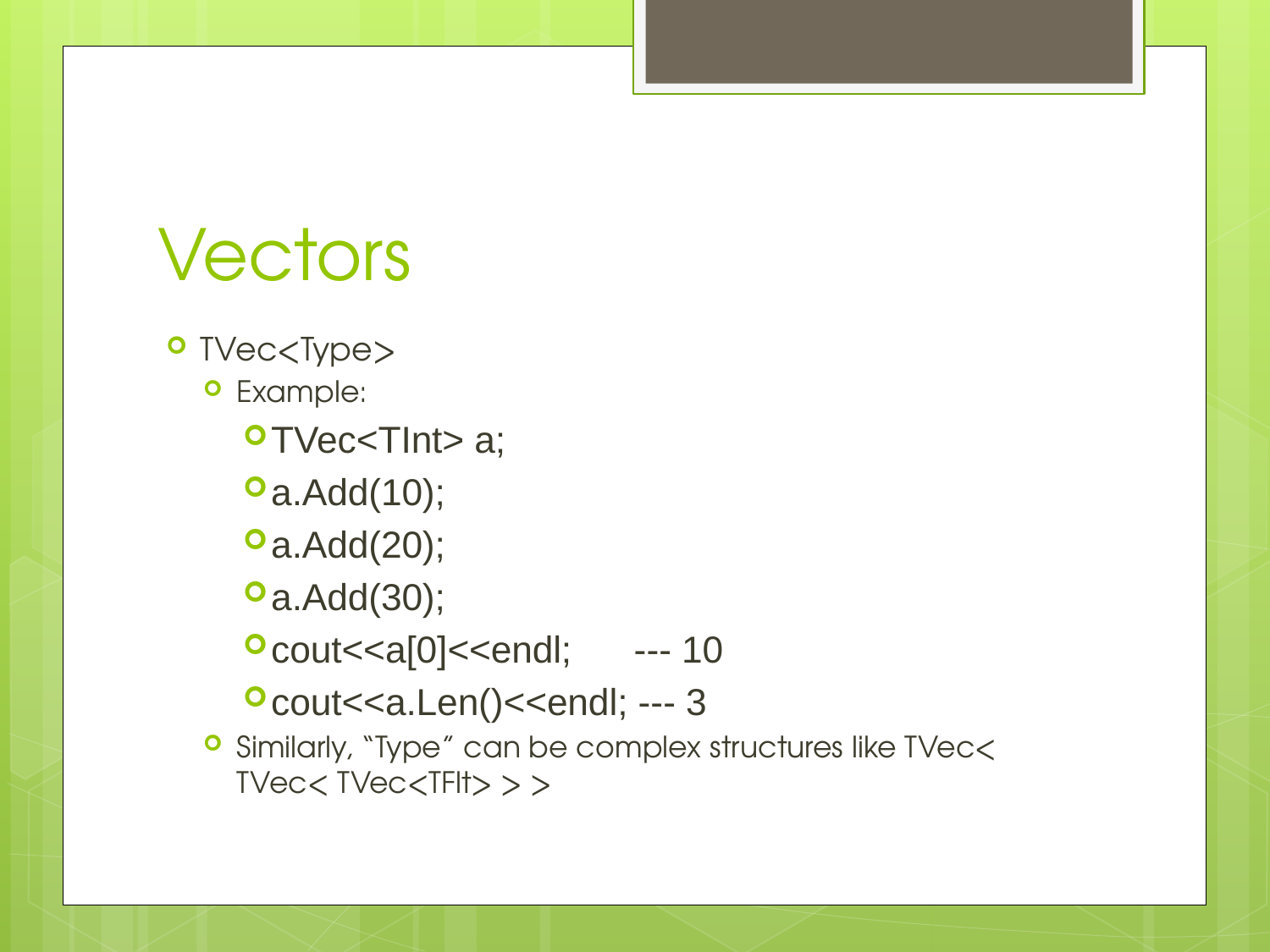

# Vectors
TVec<Type>
Example:
TVec<TInt> a;
a.Add(10);
a.Add(20);
a.Add(30);
cout<<a[0]<<endl;      --- 10
cout<<a.Len()<<endl; --- 3
Similarly, “Type” can be complex structures like TVec< TVec< TVec<TFlt> > >